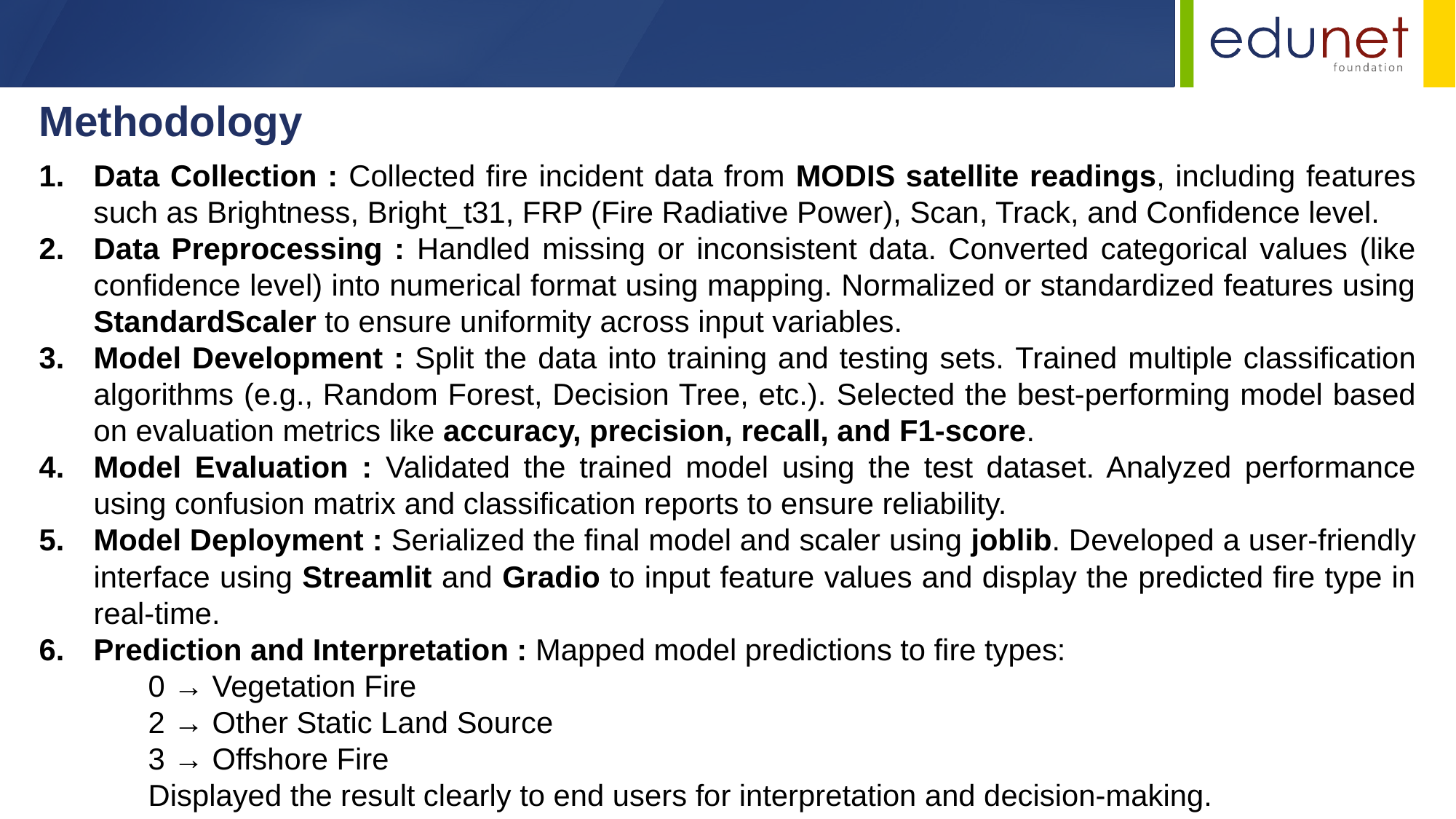

Methodology
Data Collection : Collected fire incident data from MODIS satellite readings, including features such as Brightness, Bright_t31, FRP (Fire Radiative Power), Scan, Track, and Confidence level.
Data Preprocessing : Handled missing or inconsistent data. Converted categorical values (like confidence level) into numerical format using mapping. Normalized or standardized features using StandardScaler to ensure uniformity across input variables.
Model Development : Split the data into training and testing sets. Trained multiple classification algorithms (e.g., Random Forest, Decision Tree, etc.). Selected the best-performing model based on evaluation metrics like accuracy, precision, recall, and F1-score.
Model Evaluation : Validated the trained model using the test dataset. Analyzed performance using confusion matrix and classification reports to ensure reliability.
Model Deployment : Serialized the final model and scaler using joblib. Developed a user-friendly interface using Streamlit and Gradio to input feature values and display the predicted fire type in real-time.
Prediction and Interpretation : Mapped model predictions to fire types:
	0 → Vegetation Fire
	2 → Other Static Land Source
	3 → Offshore Fire
	Displayed the result clearly to end users for interpretation and decision-making.